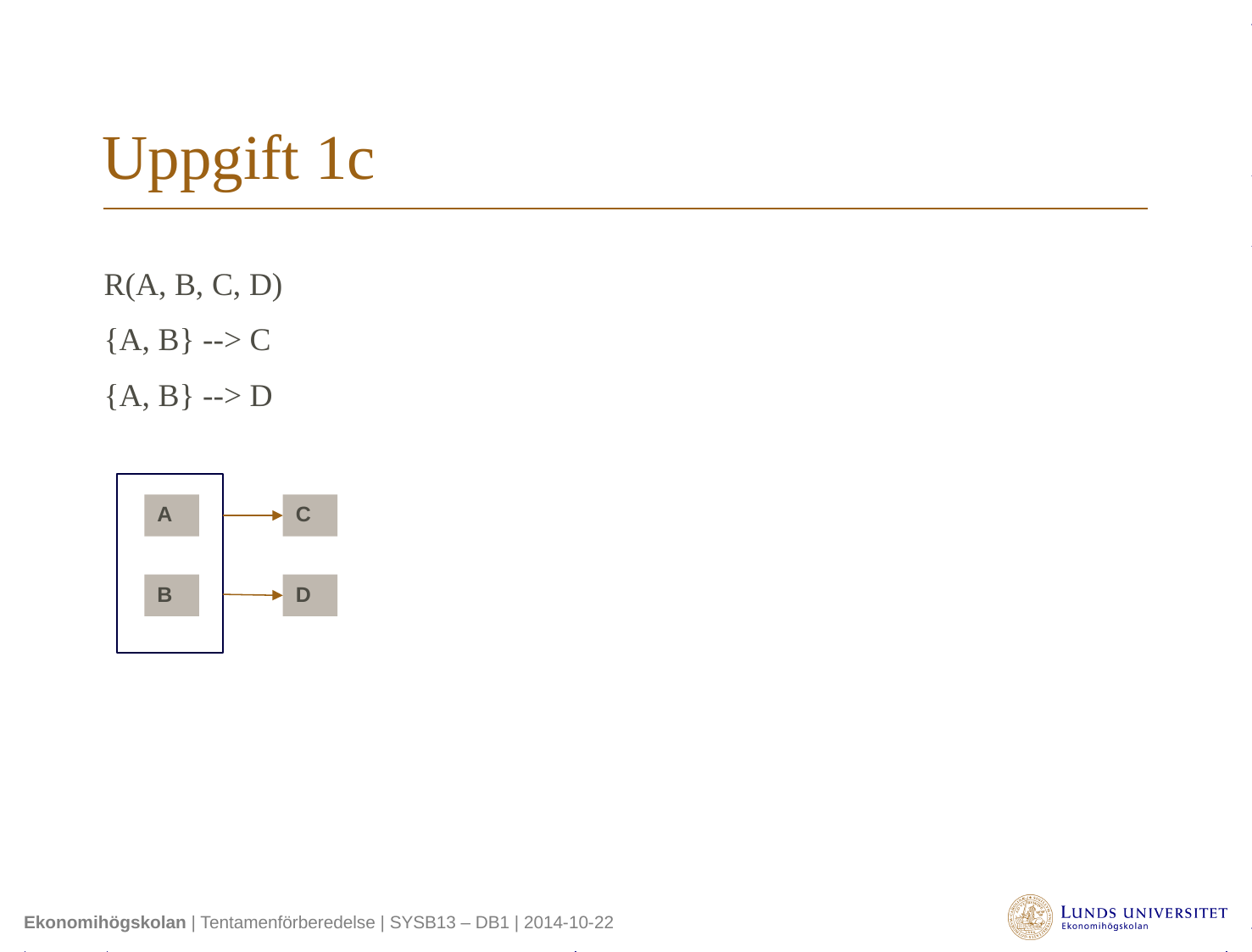

# Uppgift 1c
R(A, B, C, D)
{A, B} --> C
{A, B} --> D

A
C
B
D